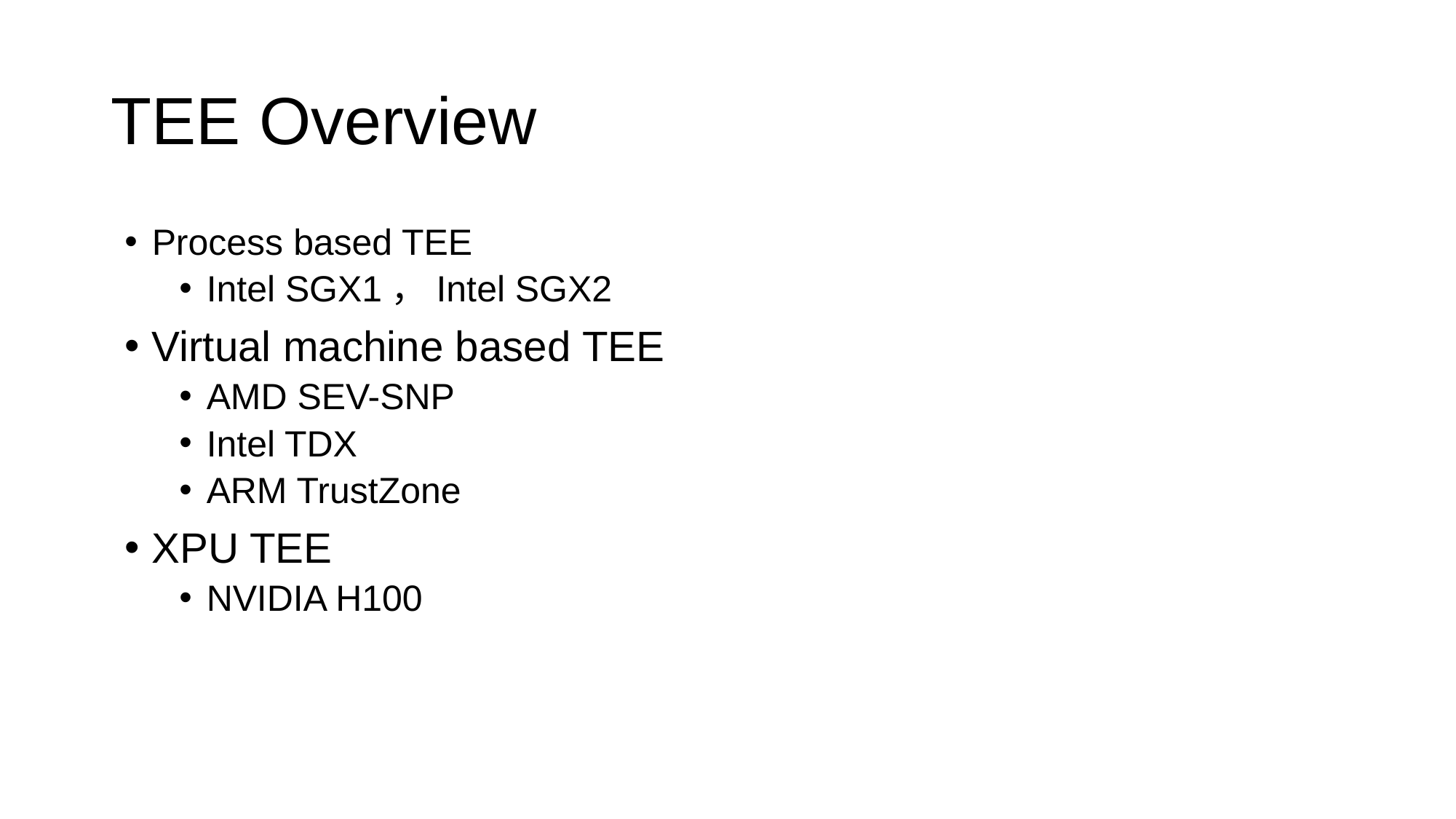

# TEE Overview
Process based TEE
Intel SGX1，Intel SGX2
Virtual machine based TEE
AMD SEV-SNP
Intel TDX
ARM TrustZone
XPU TEE
NVIDIA H100